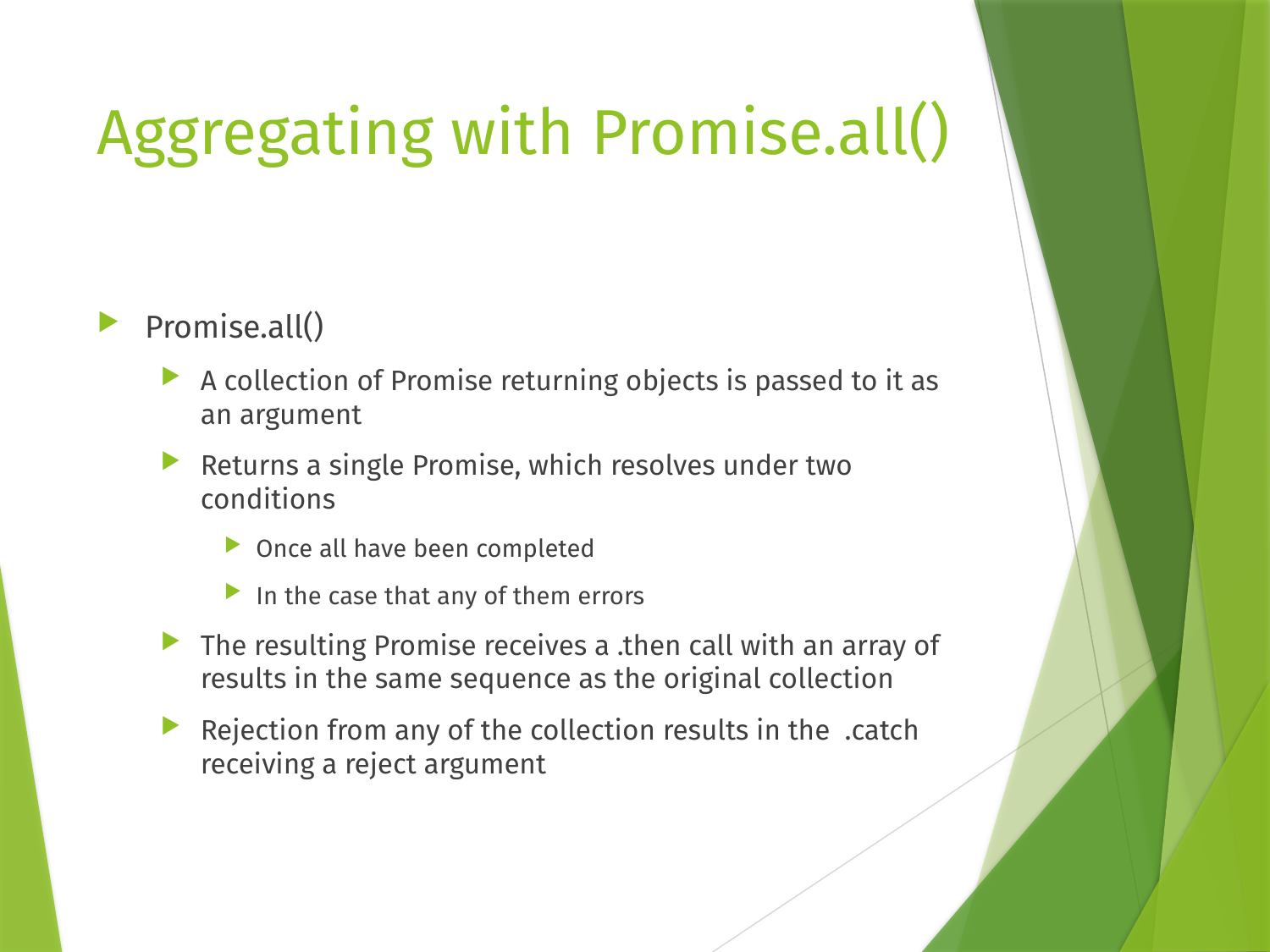

# Aggregating with Promise.all()
Promise.all()
A collection of Promise returning objects is passed to it as an argument
Returns a single Promise, which resolves under two conditions
Once all have been completed
In the case that any of them errors
The resulting Promise receives a .then call with an array of results in the same sequence as the original collection
Rejection from any of the collection results in the  .catch receiving a reject argument